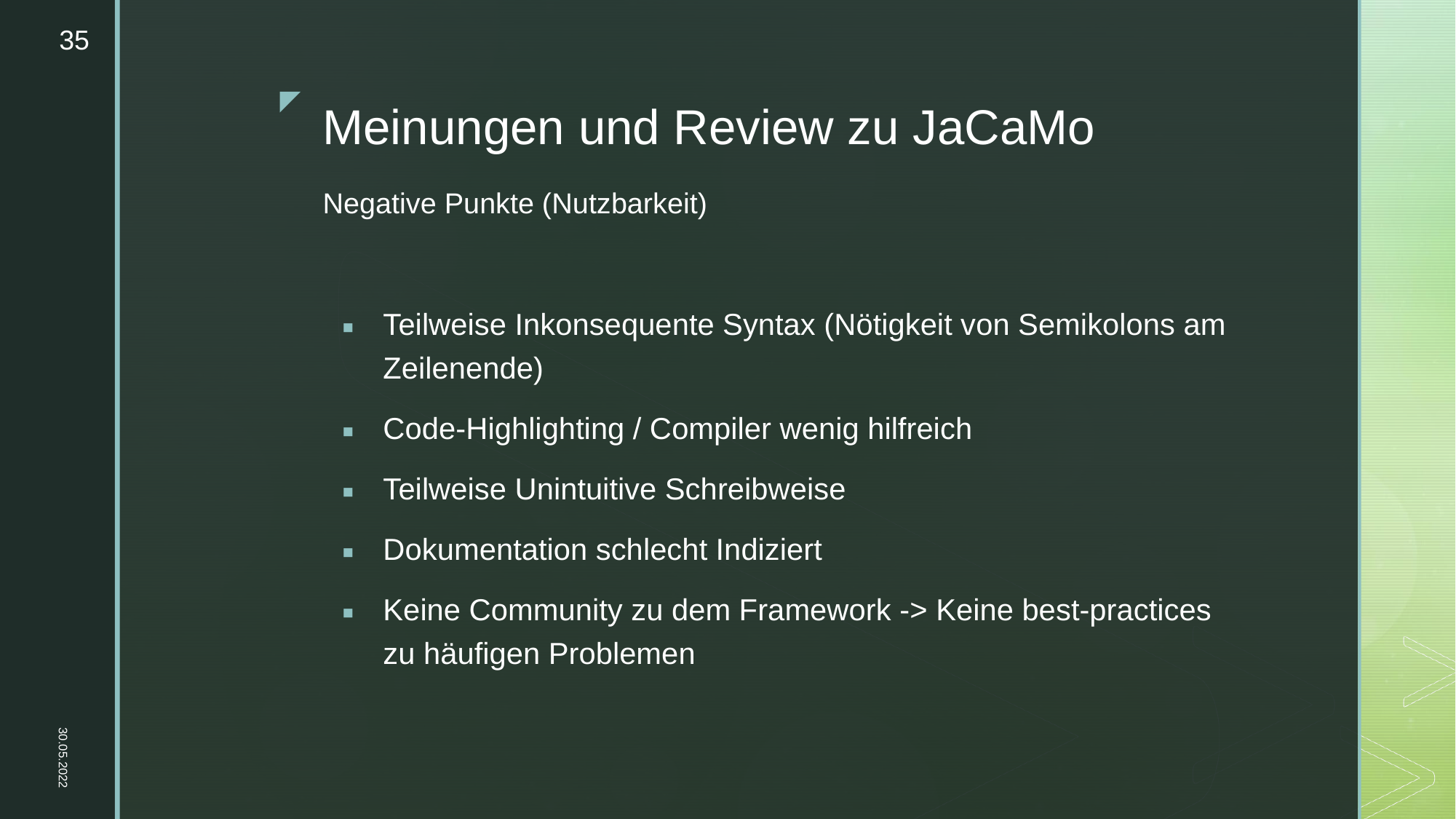

35
# Meinungen und Review zu JaCaMo
Negative Punkte (Nutzbarkeit)
Teilweise Inkonsequente Syntax (Nötigkeit von Semikolons am Zeilenende)
Code-Highlighting / Compiler wenig hilfreich
Teilweise Unintuitive Schreibweise
Dokumentation schlecht Indiziert
Keine Community zu dem Framework -> Keine best-practices zu häufigen Problemen
30.05.2022